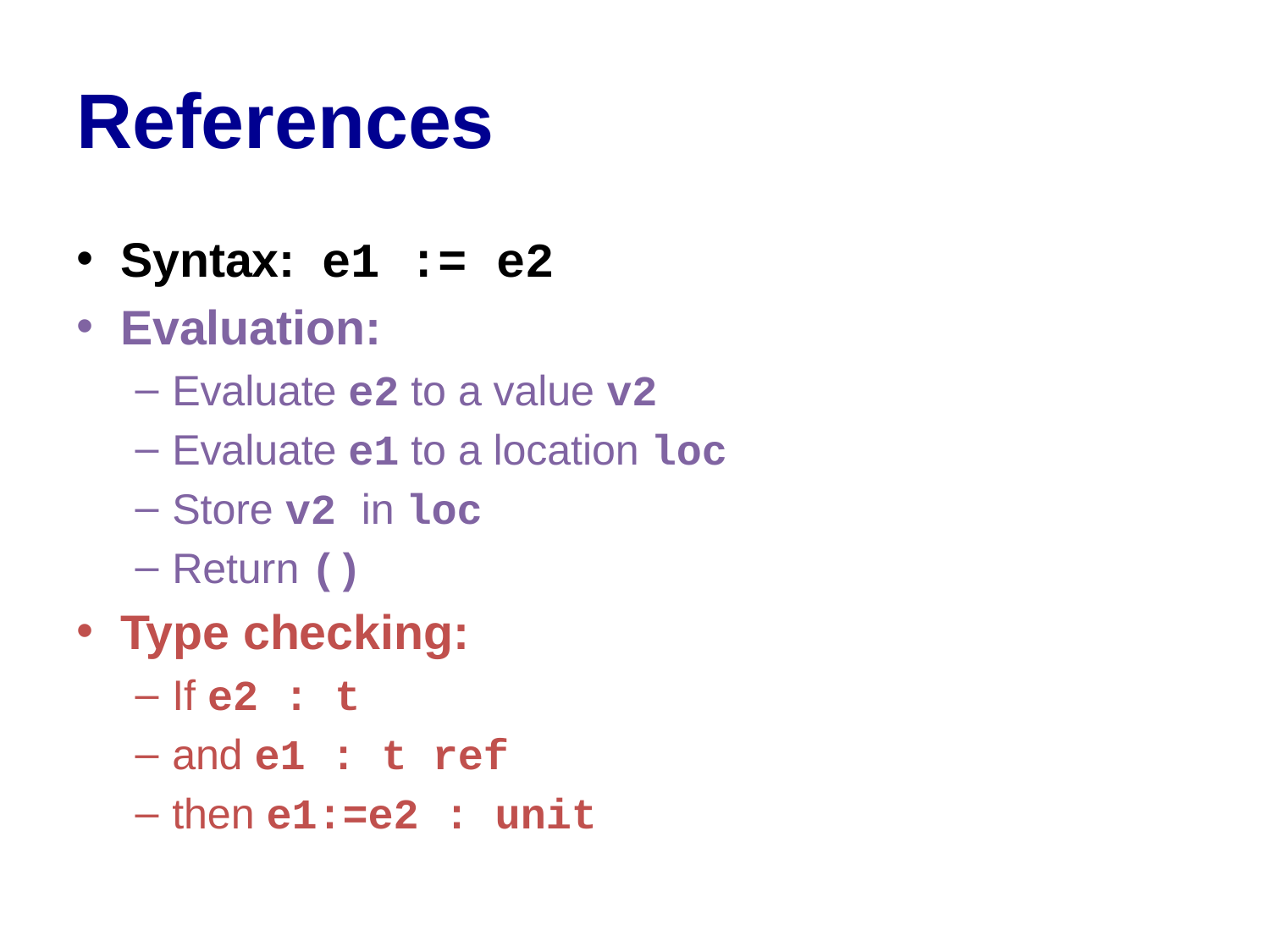

# References
Syntax:  e1 := e2
Evaluation:
Evaluate e2 to a value v2
Evaluate e1 to a location loc
Store v2 in loc
Return ()
Type checking:
If e2 : t
and e1 : t ref
then e1:=e2 : unit